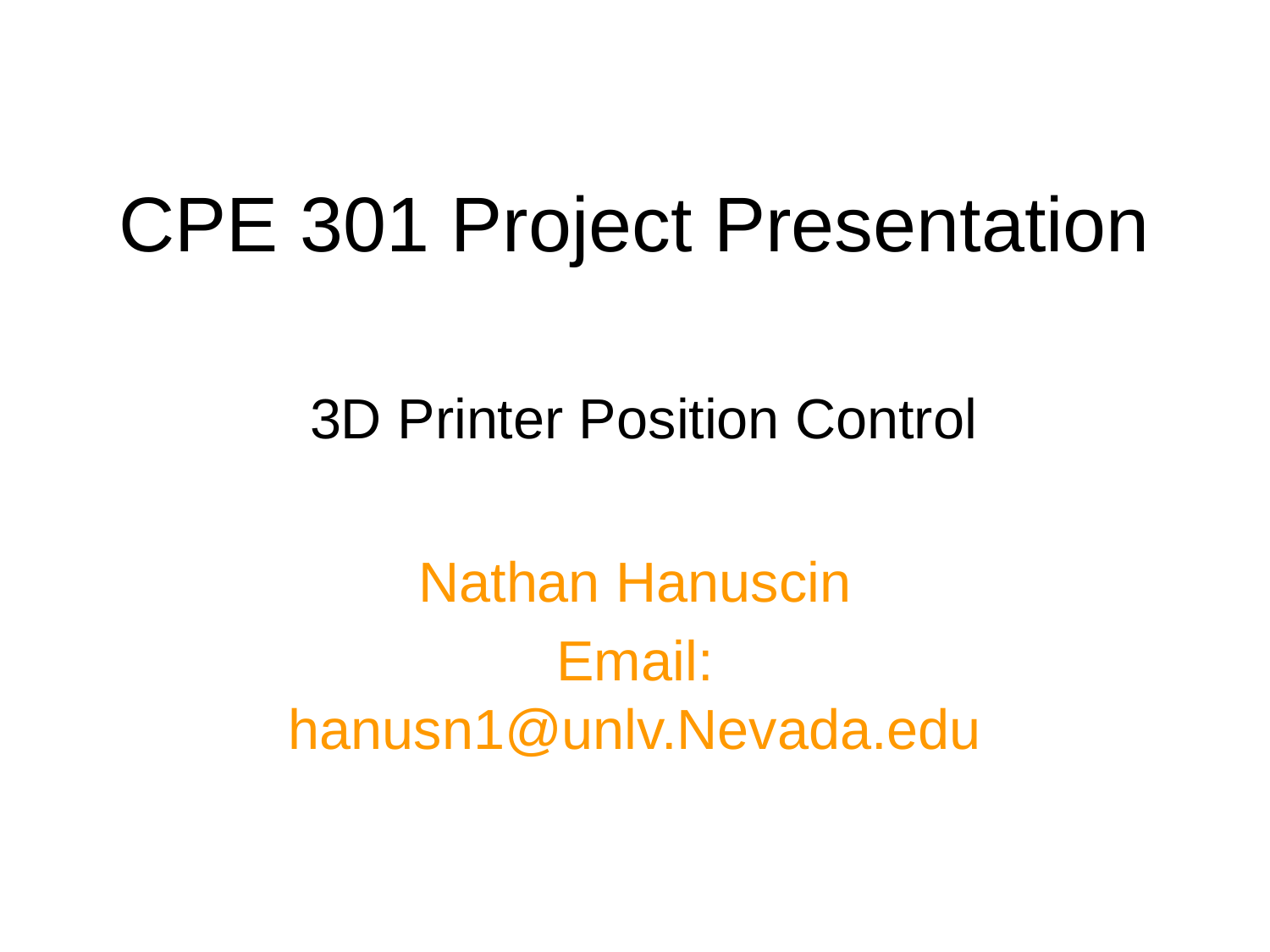

# CPE 301 Project Presentation
3D Printer Position Control
Nathan Hanuscin
Email: hanusn1@unlv.Nevada.edu